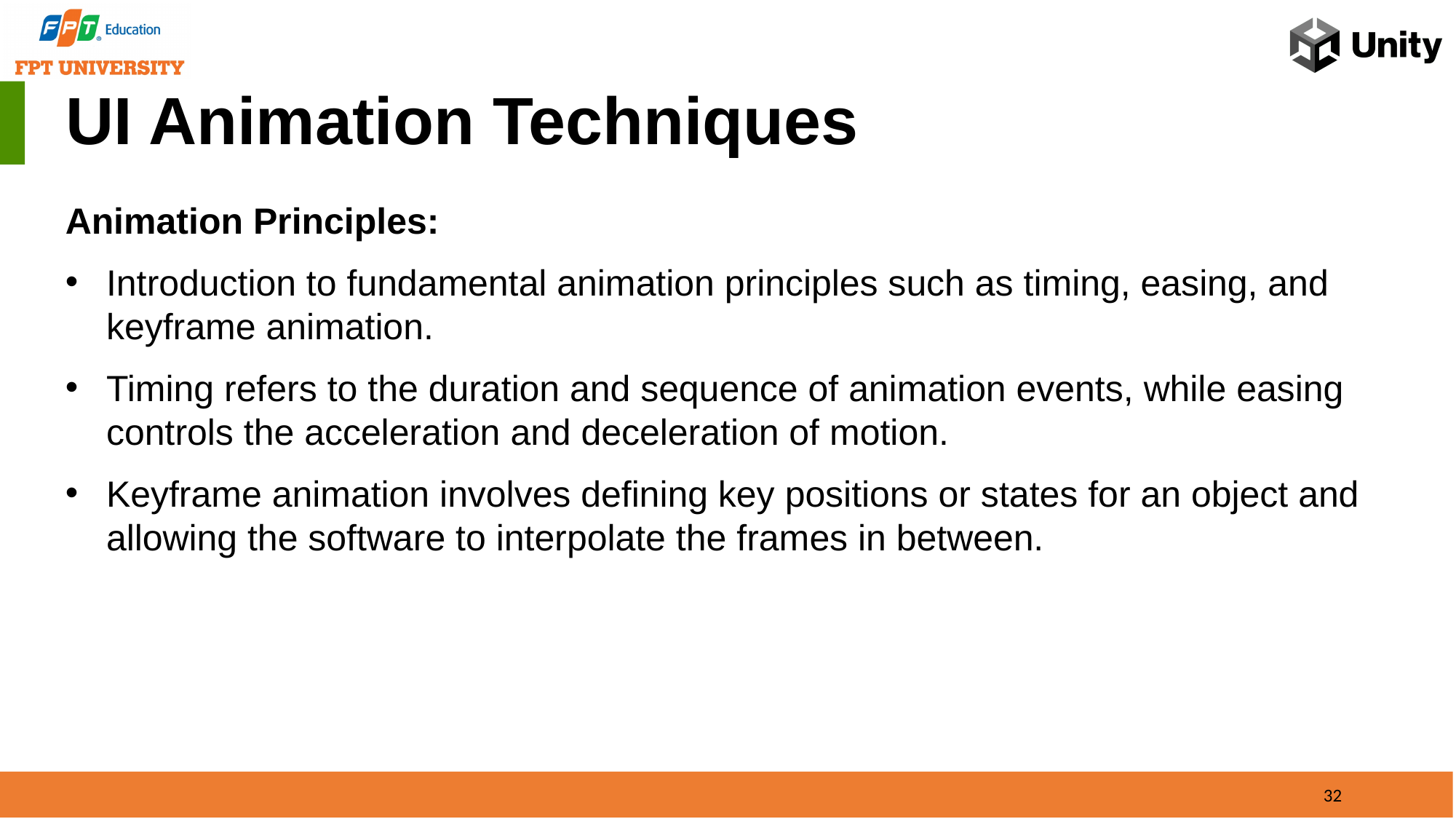

UI Animation Techniques

Animation Principles:
Introduction to fundamental animation principles such as timing, easing, and keyframe animation.
Timing refers to the duration and sequence of animation events, while easing controls the acceleration and deceleration of motion.
Keyframe animation involves defining key positions or states for an object and allowing the software to interpolate the frames in between.
32